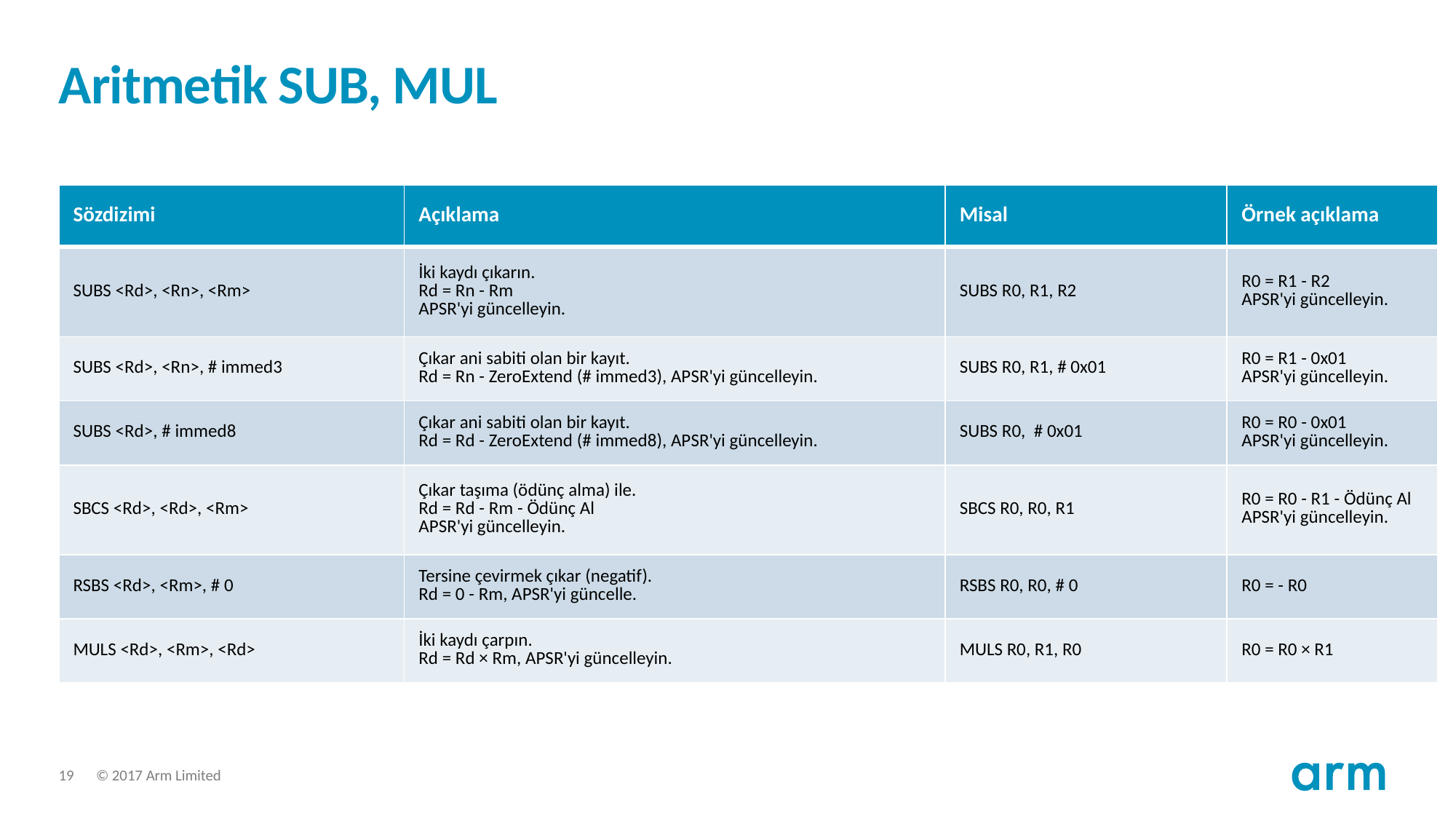

# Aritmetik SUB, MUL
| Sözdizimi | Açıklama | Misal | Örnek açıklama |
| --- | --- | --- | --- |
| SUBS <Rd>, <Rn>, <Rm> | İki kaydı çıkarın. Rd = Rn - Rm APSR'yi güncelleyin. | SUBS R0, R1, R2 | R0 = R1 - R2 APSR'yi güncelleyin. |
| SUBS <Rd>, <Rn>, # immed3 | Çıkar ani sabiti olan bir kayıt. Rd = Rn - ZeroExtend (# immed3), APSR'yi güncelleyin. | SUBS R0, R1, # 0x01 | R0 = R1 - 0x01 APSR'yi güncelleyin. |
| SUBS <Rd>, # immed8 | Çıkar ani sabiti olan bir kayıt. Rd = Rd - ZeroExtend (# immed8), APSR'yi güncelleyin. | SUBS R0, # 0x01 | R0 = R0 - 0x01 APSR'yi güncelleyin. |
| SBCS <Rd>, <Rd>, <Rm> | Çıkar taşıma (ödünç alma) ile. Rd = Rd - Rm - Ödünç Al APSR'yi güncelleyin. | SBCS R0, R0, R1 | R0 = R0 - R1 - Ödünç Al APSR'yi güncelleyin. |
| RSBS <Rd>, <Rm>, # 0 | Tersine çevirmek çıkar (negatif). Rd = 0 - Rm, APSR'yi güncelle. | RSBS R0, R0, # 0 | R0 = - R0 |
| MULS <Rd>, <Rm>, <Rd> | İki kaydı çarpın. Rd = Rd × Rm, APSR'yi güncelleyin. | MULS R0, R1, R0 | R0 = R0 × R1 |